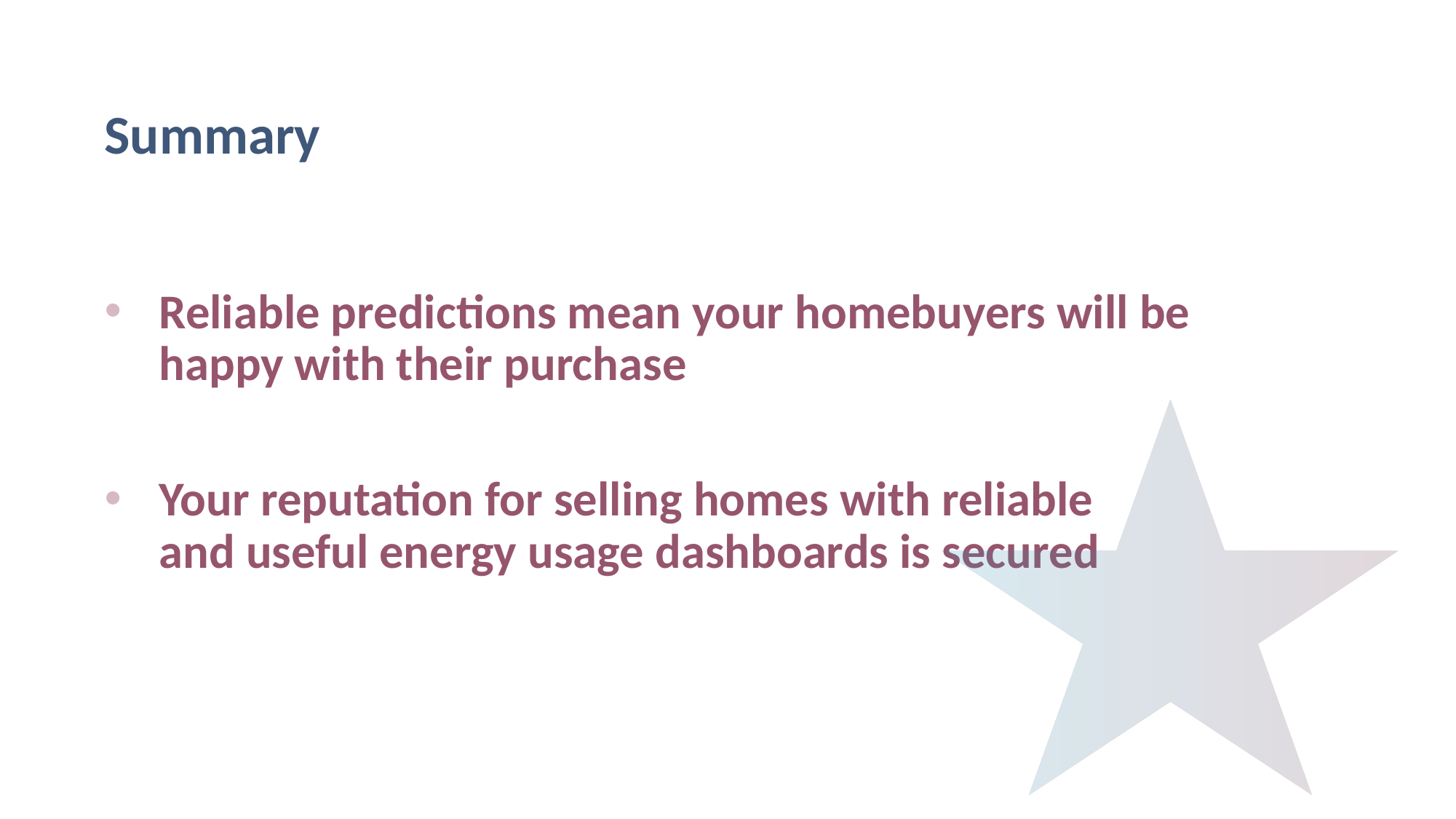

# Summary

Reliable predictions mean your homebuyers will be happy with their purchase

Your reputation for selling homes with reliable
and useful energy usage dashboards is secured